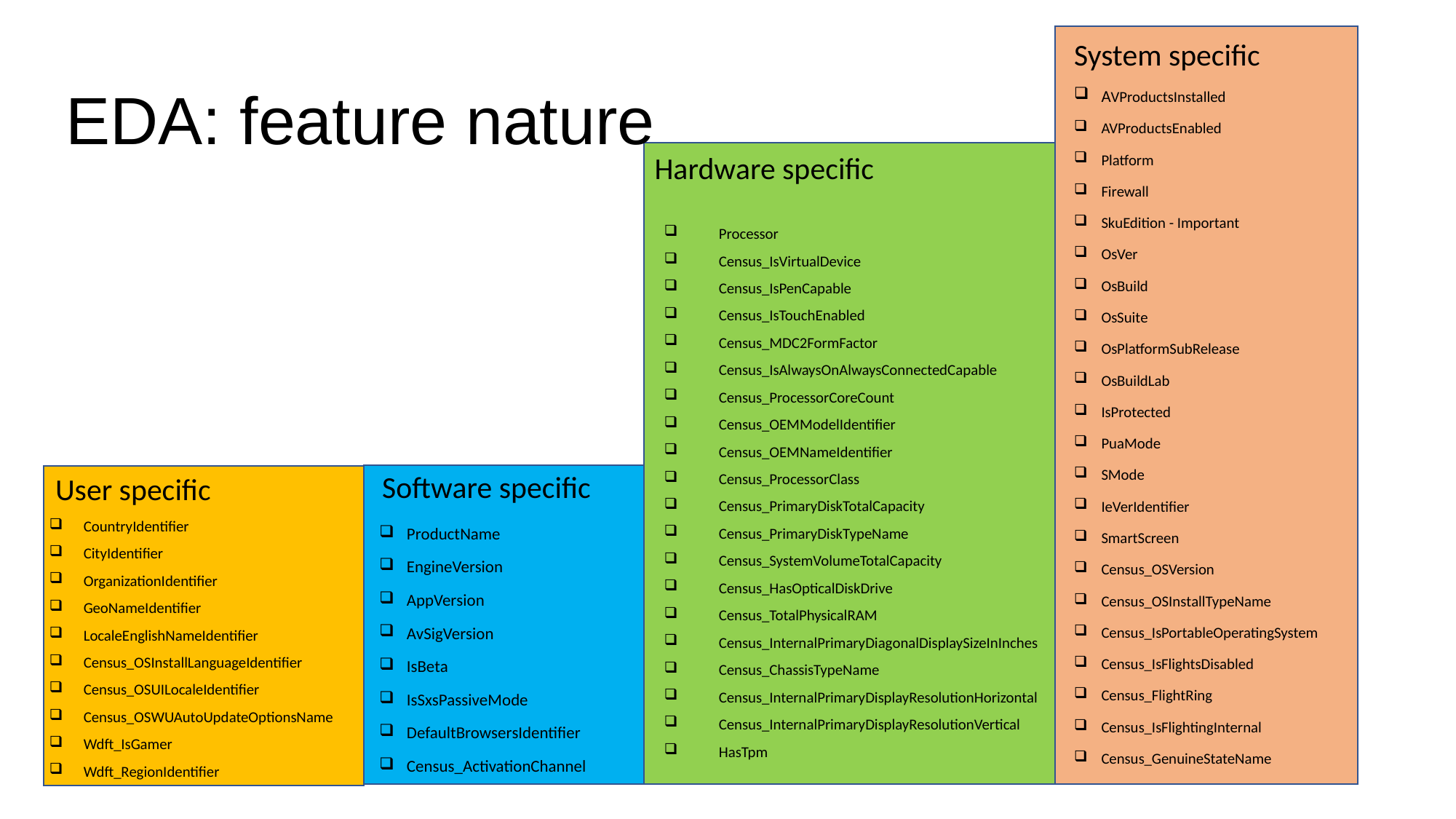

System specific

EDA: feature nature
AVProductsInstalled
AVProductsEnabled
Platform
Firewall
SkuEdition - Important
OsVer
OsBuild
OsSuite
OsPlatformSubRelease
OsBuildLab
IsProtected
PuaMode
SMode
IeVerIdentifier
SmartScreen
Census_OSVersion
Census_OSInstallTypeName
Census_IsPortableOperatingSystem
Census_IsFlightsDisabled
Census_FlightRing
Census_IsFlightingInternal
Census_GenuineStateName

# Hardware specific

Processor
Census_IsVirtualDevice
Census_IsPenCapable
Census_IsTouchEnabled
Census_MDC2FormFactor
Census_IsAlwaysOnAlwaysConnectedCapable
Census_ProcessorCoreCount
Census_OEMModelIdentifier
Census_OEMNameIdentifier
Census_ProcessorClass
Census_PrimaryDiskTotalCapacity
Census_PrimaryDiskTypeName
Census_SystemVolumeTotalCapacity
Census_HasOpticalDiskDrive
Census_TotalPhysicalRAM
Census_InternalPrimaryDiagonalDisplaySizeInInches
Census_ChassisTypeName
Census_InternalPrimaryDisplayResolutionHorizontal
Census_InternalPrimaryDisplayResolutionVertical
HasTpm

 Software specific
User specific

CountryIdentifier ​
CityIdentifier ​
OrganizationIdentifier ​
GeoNameIdentifier ​
LocaleEnglishNameIdentifier​
Census_OSInstallLanguageIdentifier ​
Census_OSUILocaleIdentifier​
Census_OSWUAutoUpdateOptionsName​
Wdft_IsGamer ​
Wdft_RegionIdentifier ​
ProductName
EngineVersion
AppVersion
AvSigVersion
IsBeta
IsSxsPassiveMode
DefaultBrowsersIdentifier
Census_ActivationChannel